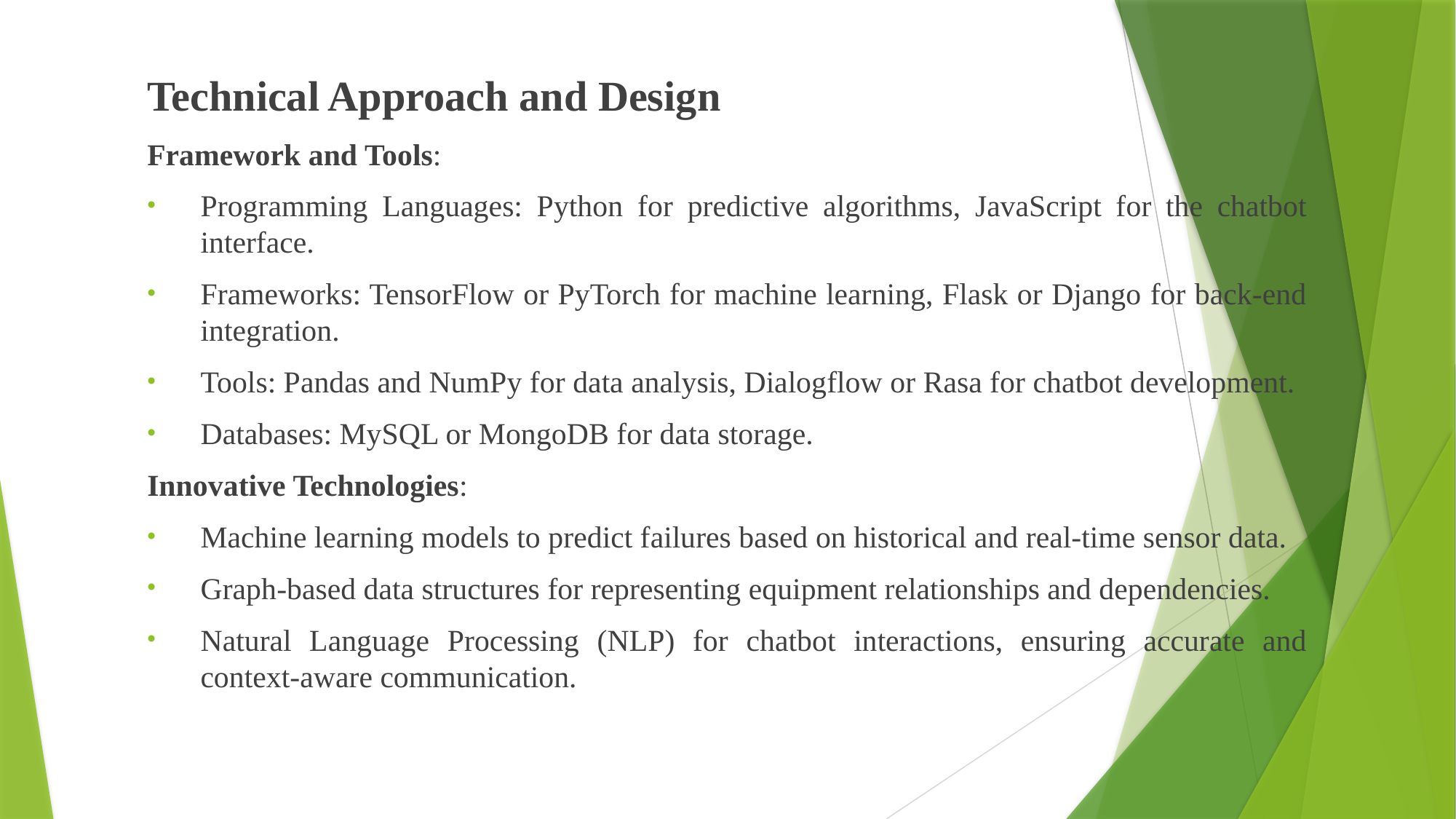

Technical Approach and Design
Framework and Tools:
Programming Languages: Python for predictive algorithms, JavaScript for the chatbot interface.
Frameworks: TensorFlow or PyTorch for machine learning, Flask or Django for back-end integration.
Tools: Pandas and NumPy for data analysis, Dialogflow or Rasa for chatbot development.
Databases: MySQL or MongoDB for data storage.
Innovative Technologies:
Machine learning models to predict failures based on historical and real-time sensor data.
Graph-based data structures for representing equipment relationships and dependencies.
Natural Language Processing (NLP) for chatbot interactions, ensuring accurate and context-aware communication.